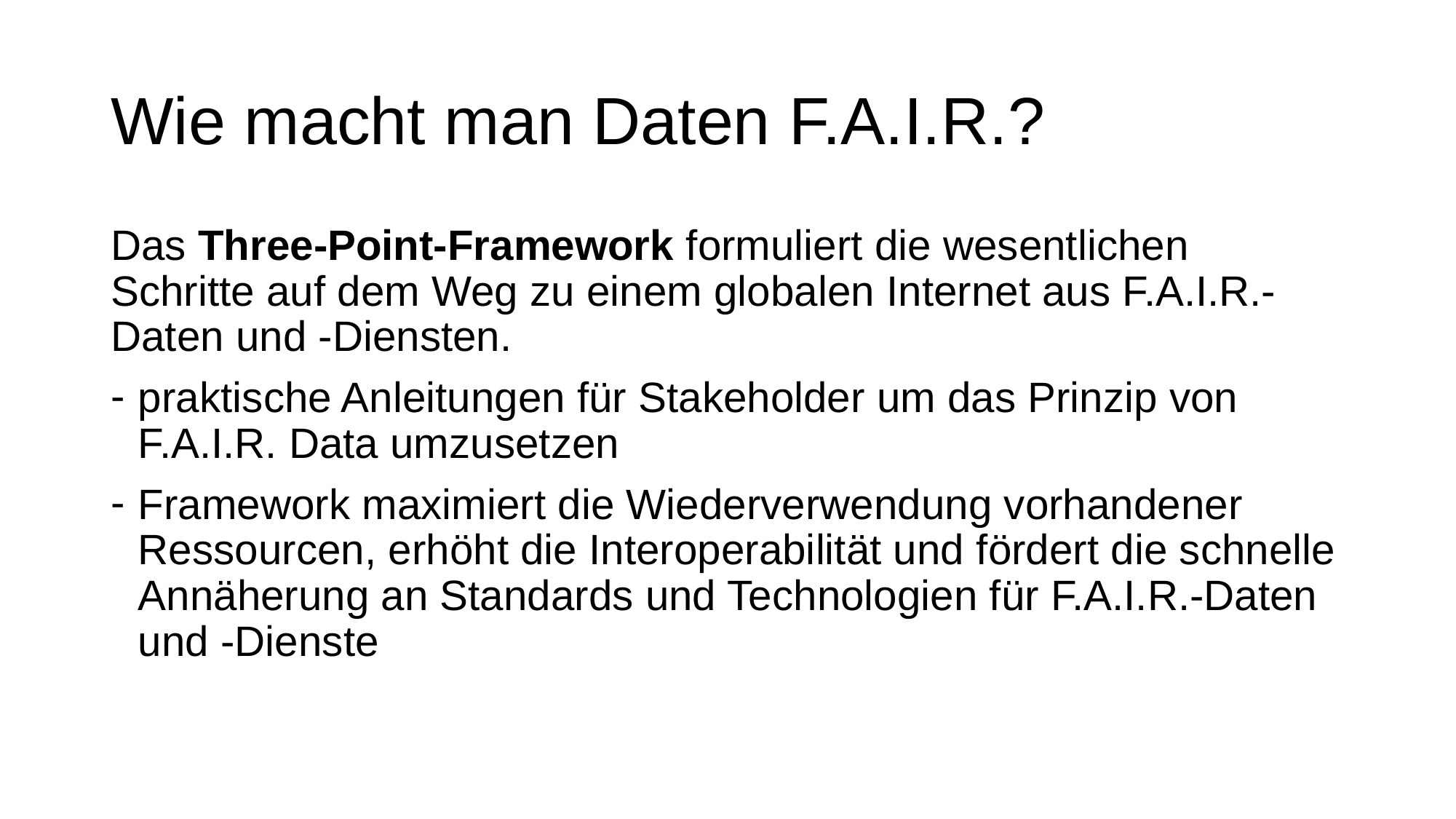

# Wie macht man Daten F.A.I.R.?
Das Three-Point-Framework formuliert die wesentlichen Schritte auf dem Weg zu einem globalen Internet aus F.A.I.R.-Daten und -Diensten.
praktische Anleitungen für Stakeholder um das Prinzip von F.A.I.R. Data umzusetzen
Framework maximiert die Wiederverwendung vorhandener Ressourcen, erhöht die Interoperabilität und fördert die schnelle Annäherung an Standards und Technologien für F.A.I.R.-Daten und -Dienste